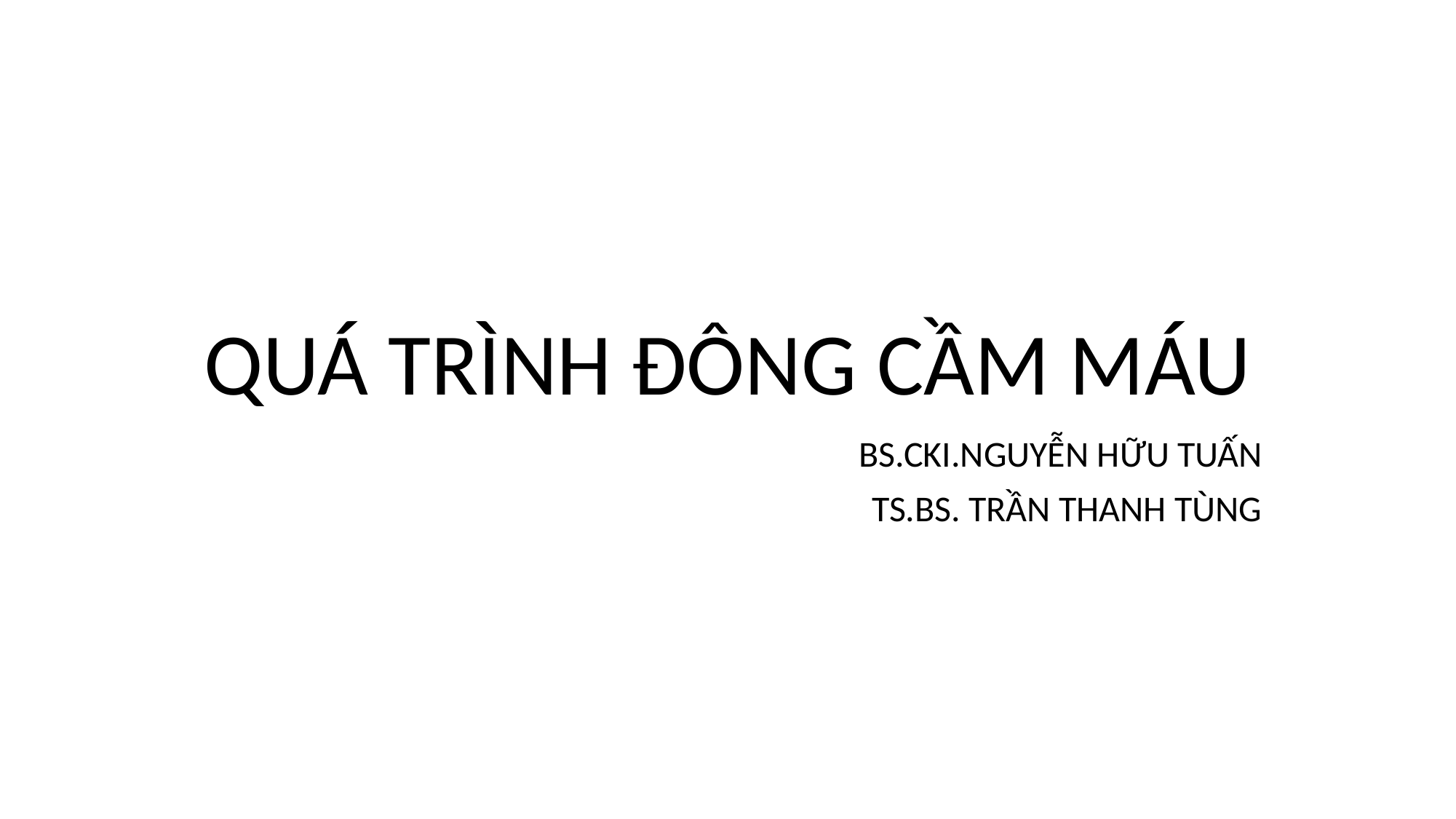

# QUÁ TRÌNH ĐÔNG CẦM MÁU
BS.CKI.NGUYỄN HỮU TUẤN
TS.BS. TRẦN THANH TÙNG